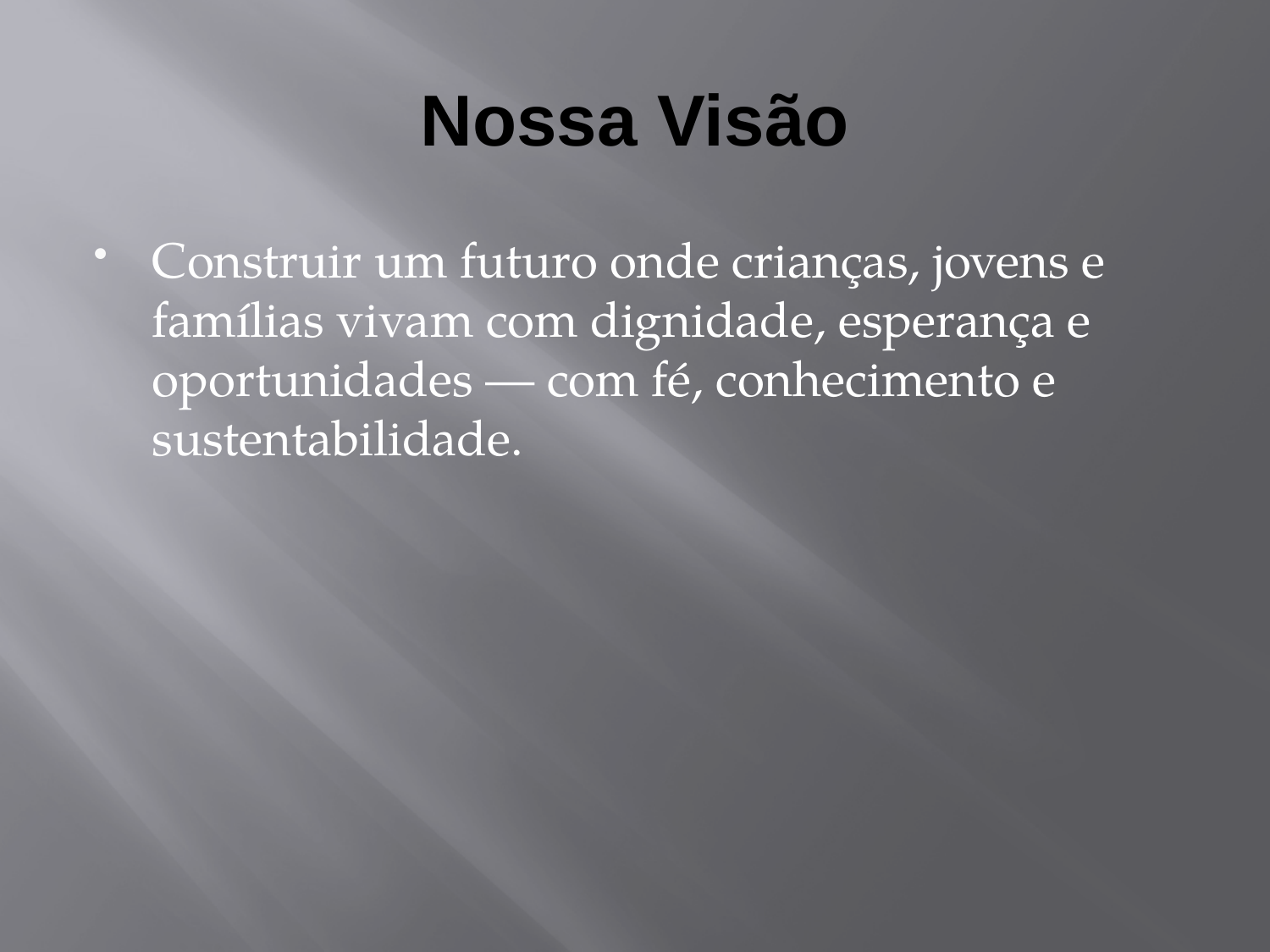

# Nossa Visão
Construir um futuro onde crianças, jovens e famílias vivam com dignidade, esperança e oportunidades — com fé, conhecimento e sustentabilidade.